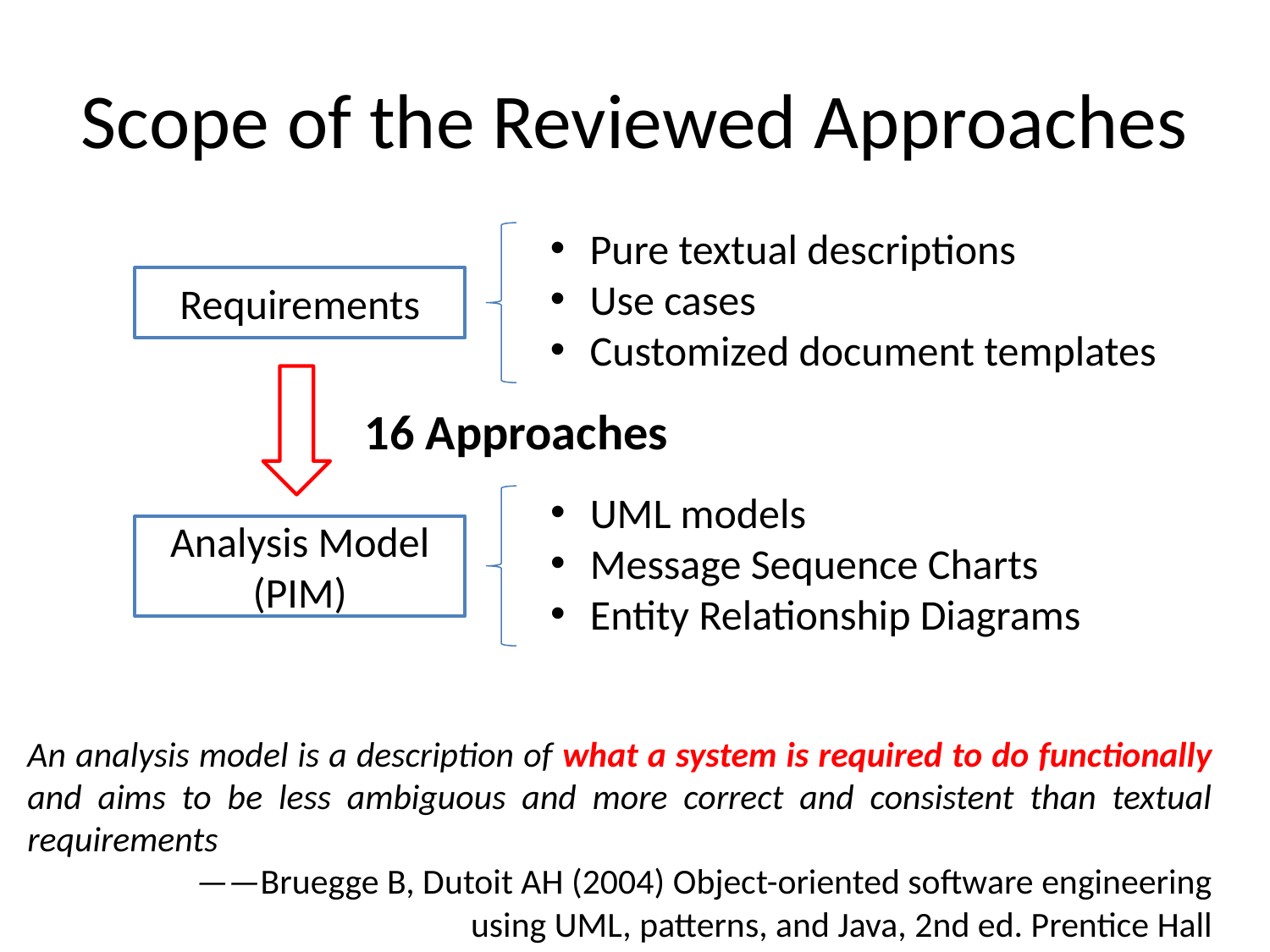

# Scope of the Reviewed Approaches
Pure textual descriptions
Use cases
Customized document templates

Requirements

16 Approaches
UML models
Message Sequence Charts
Entity Relationship Diagrams

Analysis Model
(PIM)
An analysis model is a description of what a system is required to do functionally and aims to be less ambiguous and more correct and consistent than textual requirements
 ——Bruegge B, Dutoit AH (2004) Object-oriented software engineering
using UML, patterns, and Java, 2nd ed. Prentice Hall